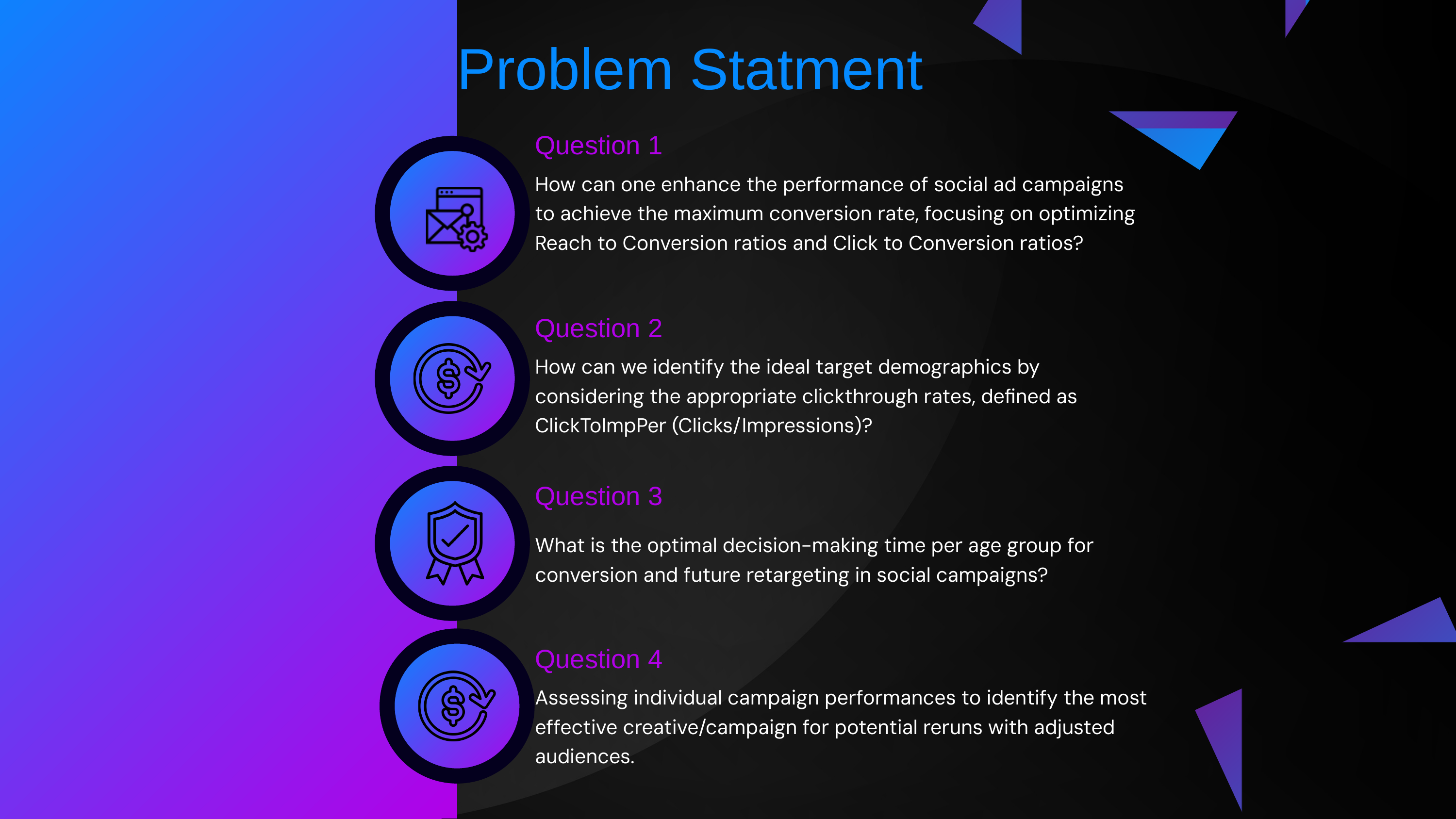

Problem Statment
Question 1

How can one enhance the performance of social ad campaigns to achieve the maximum conversion rate, focusing on optimizing Reach to Conversion ratios and Click to Conversion ratios?

Question 2

How can we identify the ideal target demographics by considering the appropriate clickthrough rates, defined as ClickToImpPer (Clicks/Impressions)?

Question 3

What is the optimal decision-making time per age group for conversion and future retargeting in social campaigns?

Question 4

Assessing individual campaign performances to identify the most effective creative/campaign for potential reruns with adjusted audiences.